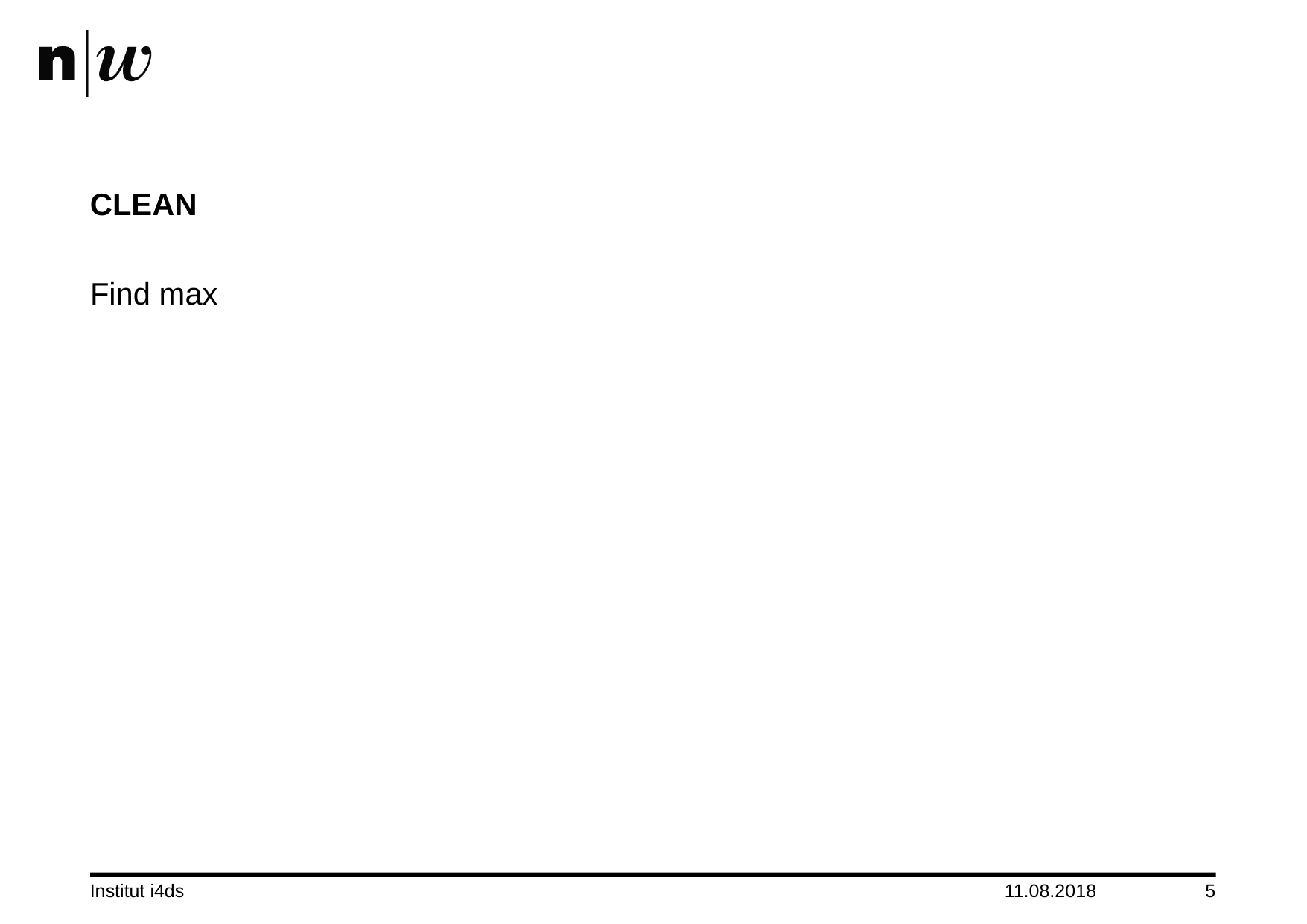

# CLEAN
Find max
Institut i4ds
11.08.2018
5